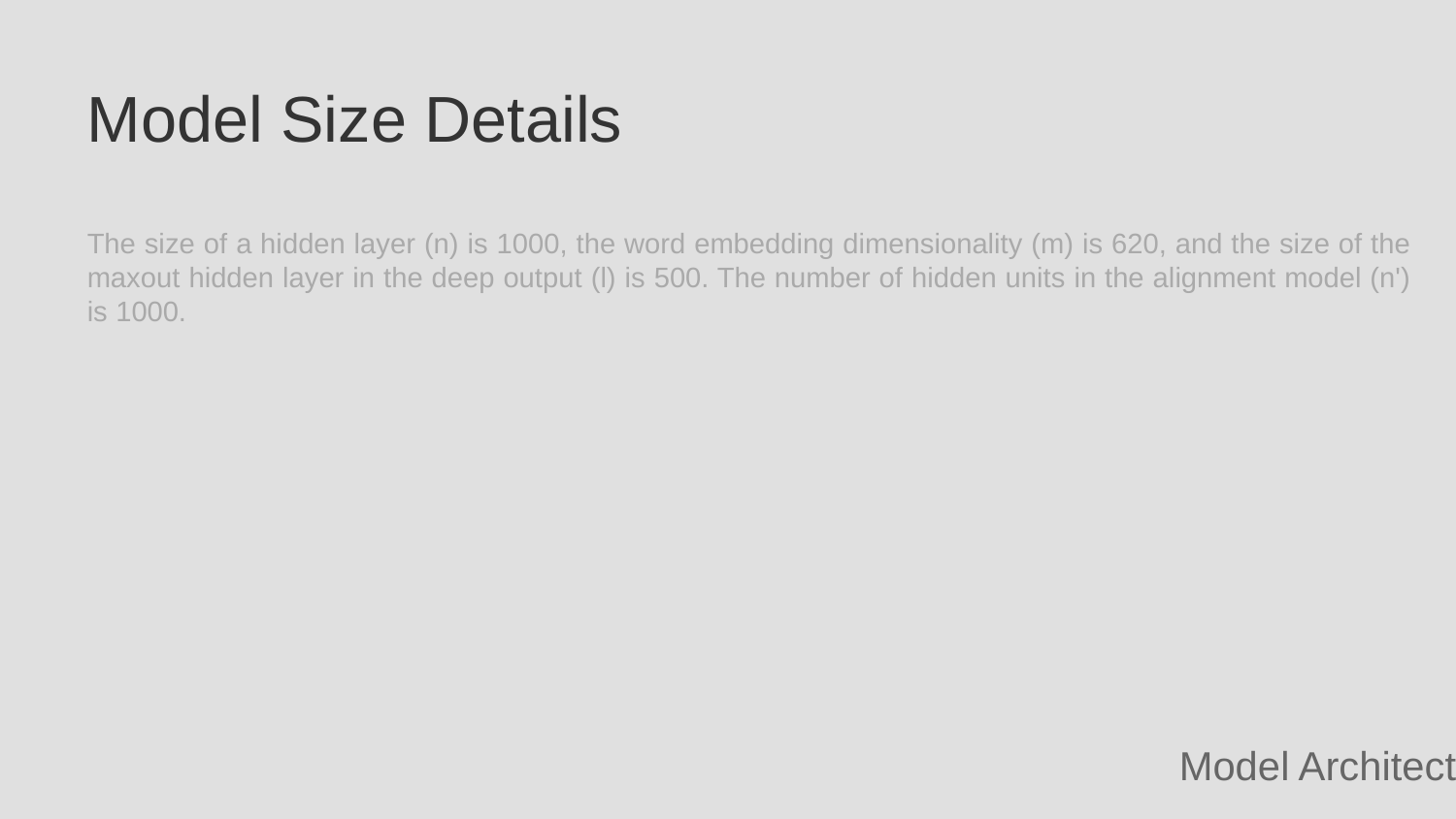

Model Size Details
The size of a hidden layer (n) is 1000, the word embedding dimensionality (m) is 620, and the size of the maxout hidden layer in the deep output (l) is 500. The number of hidden units in the alignment model (n') is 1000.
Model Architecture